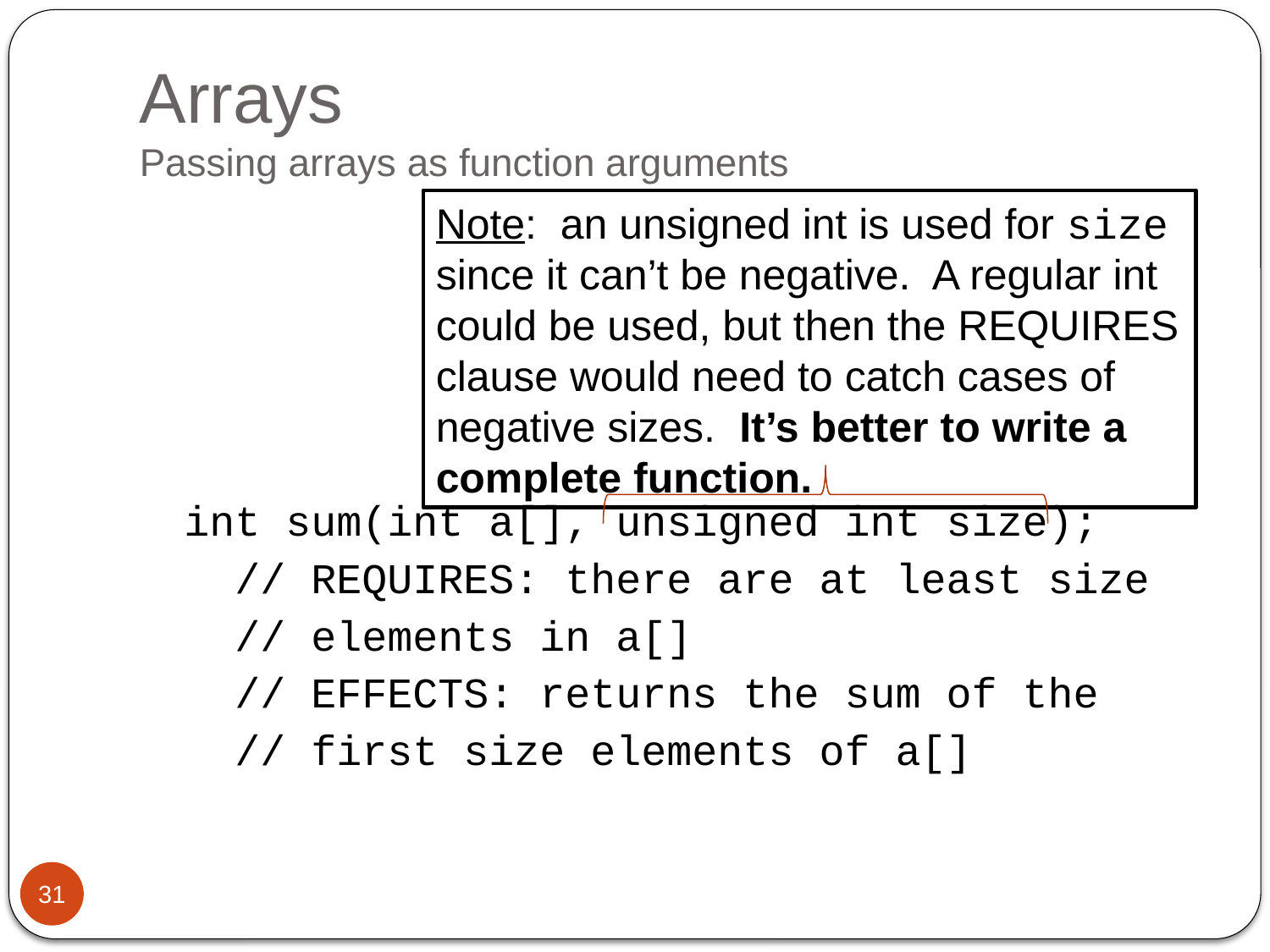

# Arrays Passing arrays as function arguments
Note:  an unsigned int is used for size since it can’t be negative.  A regular int could be used, but then the REQUIRES clause would need to catch cases of negative sizes.  It’s better to write a complete function.

int sum(int a[], unsigned int size);
  // REQUIRES: there are at least size
  // elements in a[]
  // EFFECTS: returns the sum of the
  // first size elements of a[]

31